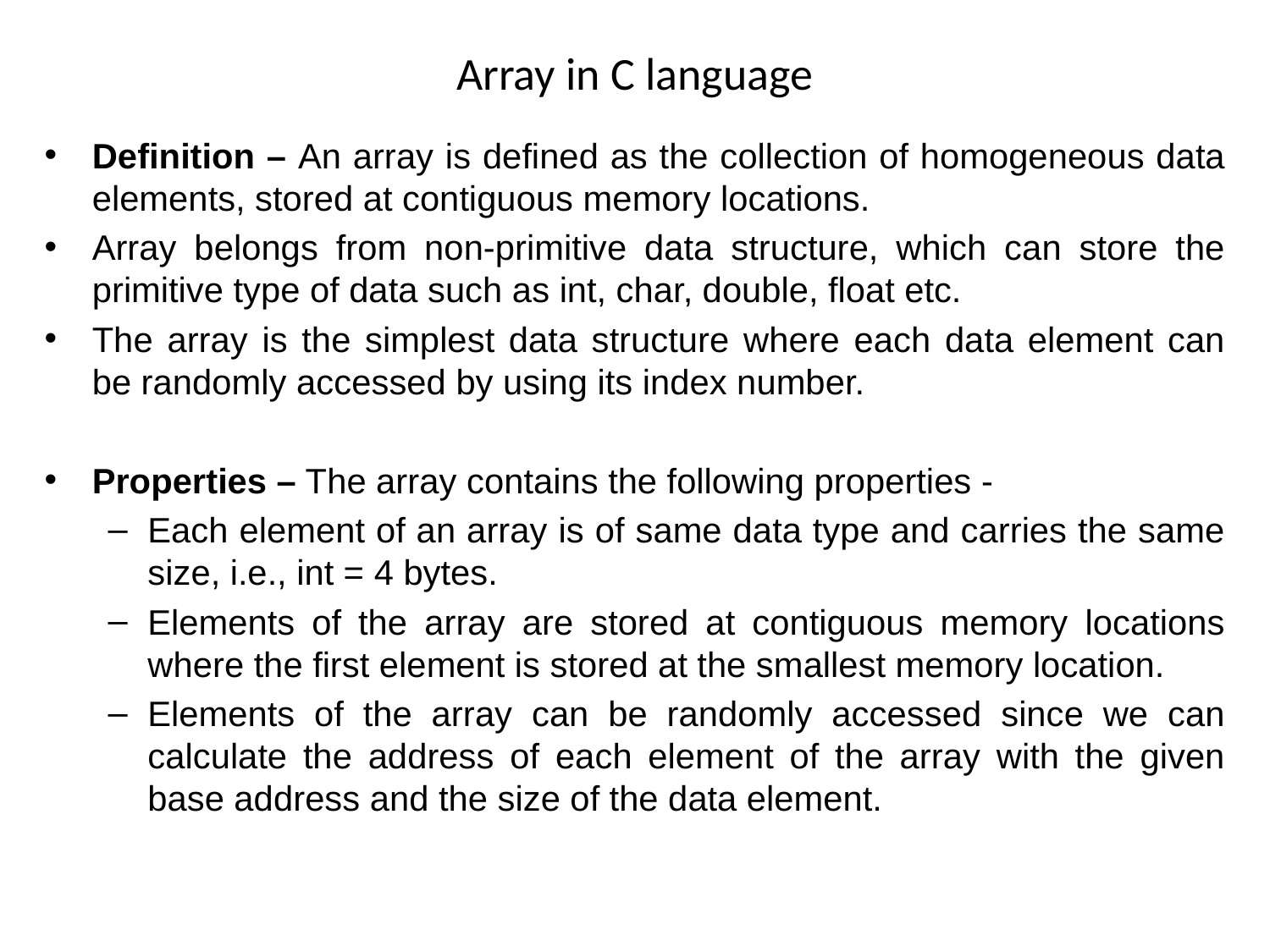

# Array in C language
Definition – An array is defined as the collection of homogeneous data elements, stored at contiguous memory locations.
Array belongs from non-primitive data structure, which can store the primitive type of data such as int, char, double, float etc.
The array is the simplest data structure where each data element can be randomly accessed by using its index number.

Properties – The array contains the following properties -
Each element of an array is of same data type and carries the same size, i.e., int = 4 bytes.
Elements of the array are stored at contiguous memory locations where the first element is stored at the smallest memory location.
Elements of the array can be randomly accessed since we can calculate the address of each element of the array with the given base address and the size of the data element.